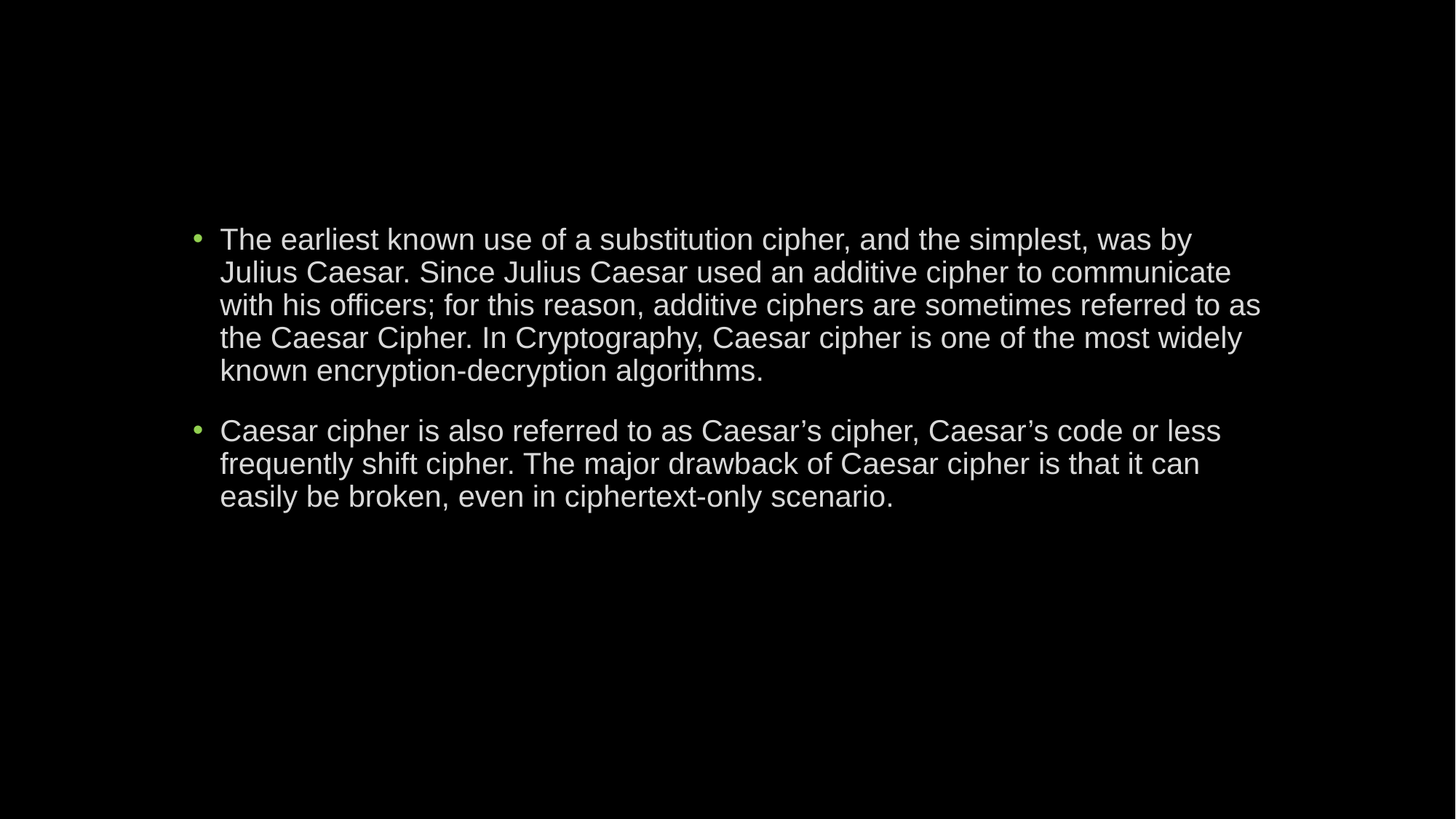

#
The earliest known use of a substitution cipher, and the simplest, was by Julius Caesar. Since Julius Caesar used an additive cipher to communicate with his officers; for this reason, additive ciphers are sometimes referred to as the Caesar Cipher. In Cryptography, Caesar cipher is one of the most widely known encryption-decryption algorithms.
Caesar cipher is also referred to as Caesar’s cipher, Caesar’s code or less frequently shift cipher. The major drawback of Caesar cipher is that it can easily be broken, even in ciphertext-only scenario.